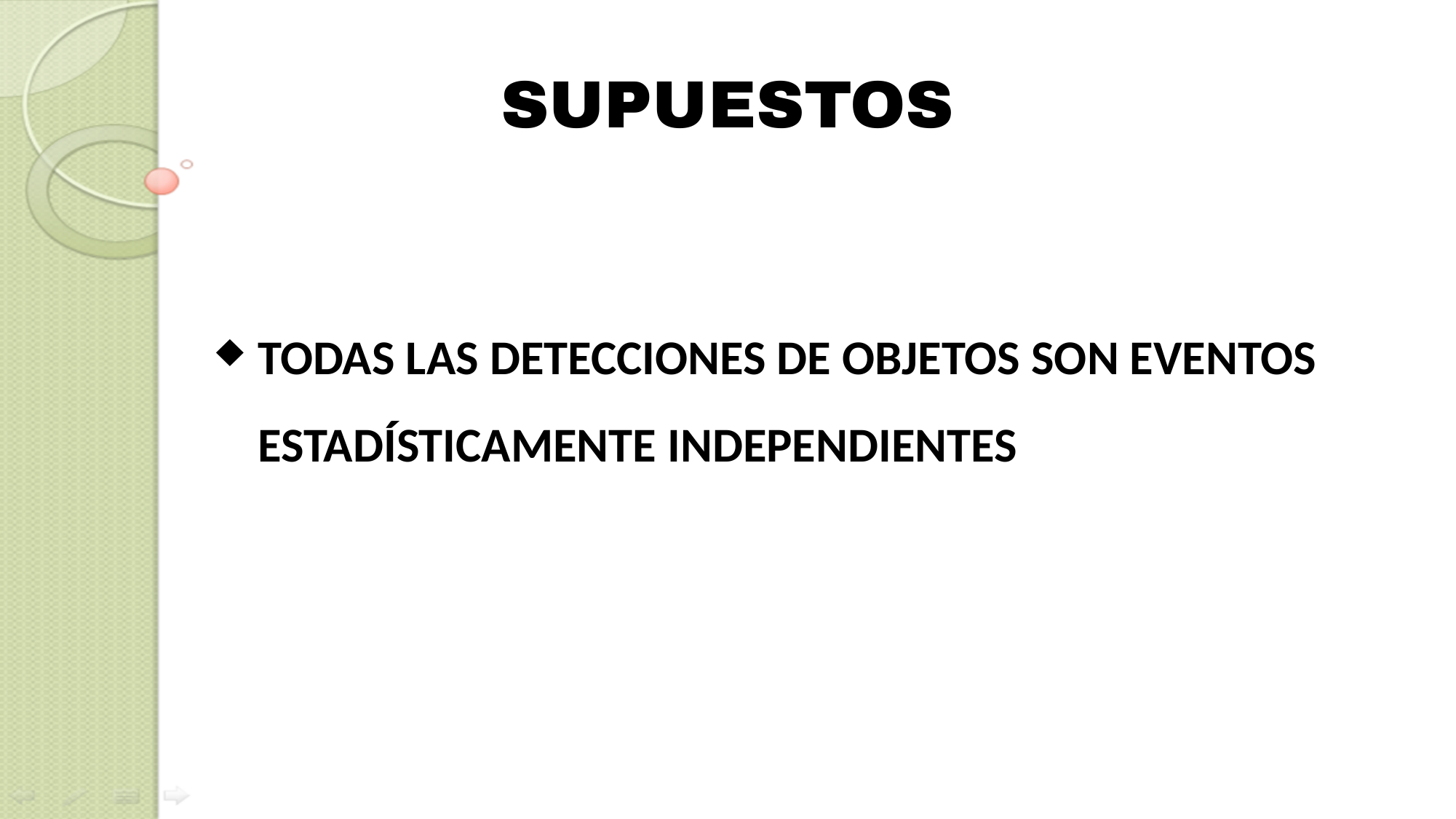

# SUPUESTOS
TODAS LAS DETECCIONES DE OBJETOS SON EVENTOS ESTADÍSTICAMENTE INDEPENDIENTES